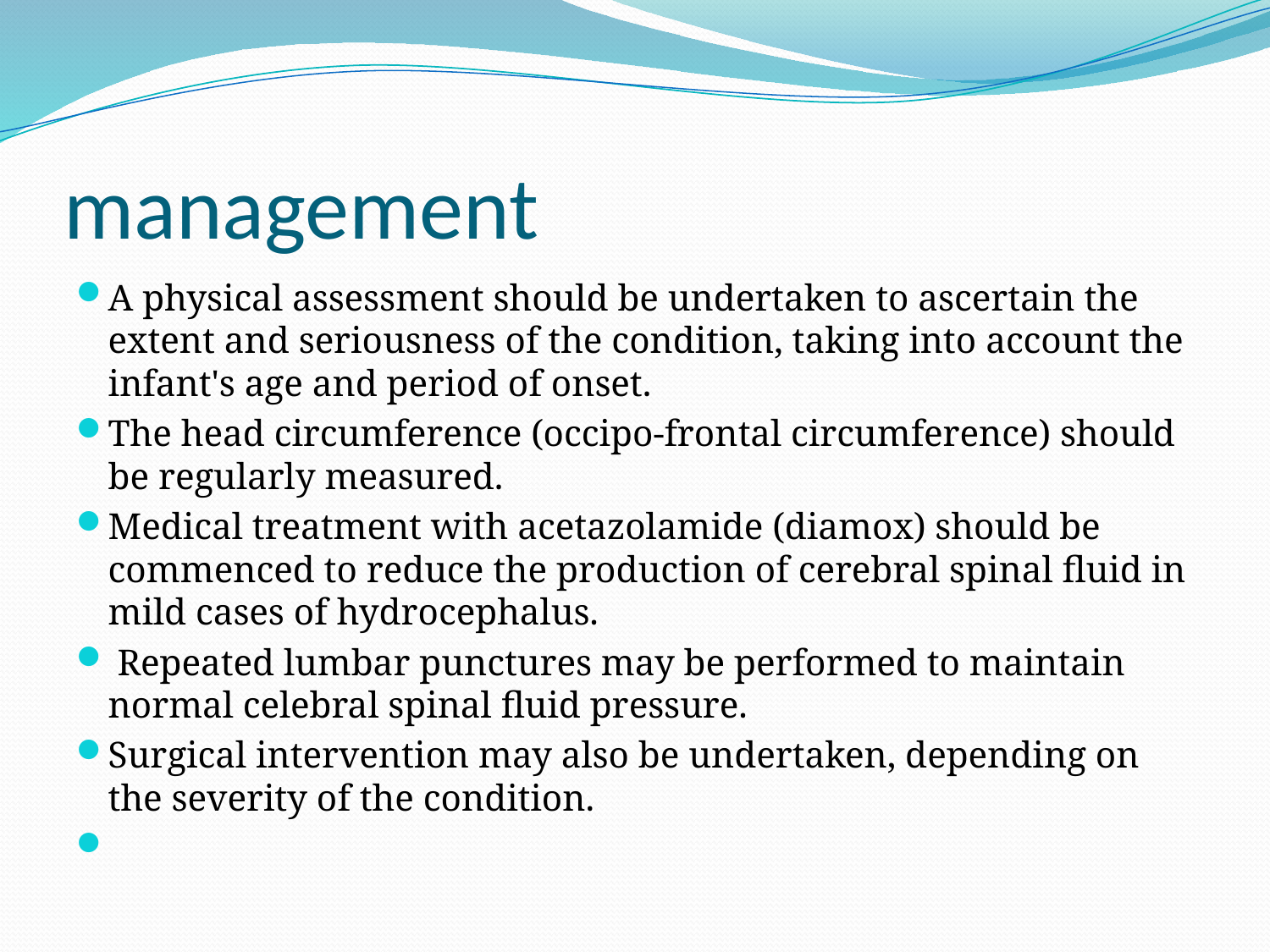

# management
A physical assessment should be undertaken to ascertain the extent and seriousness of the condition, taking into account the infant's age and period of onset.
The head circumference (occipo-frontal circumference) should be regularly measured.
Medical treatment with acetazolamide (diamox) should be commenced to reduce the production of cerebral spinal fluid in mild cases of hydrocephalus.
 Repeated lumbar punctures may be performed to maintain normal celebral spinal fluid pressure.
Surgical intervention may also be undertaken, depending on the severity of the condition.